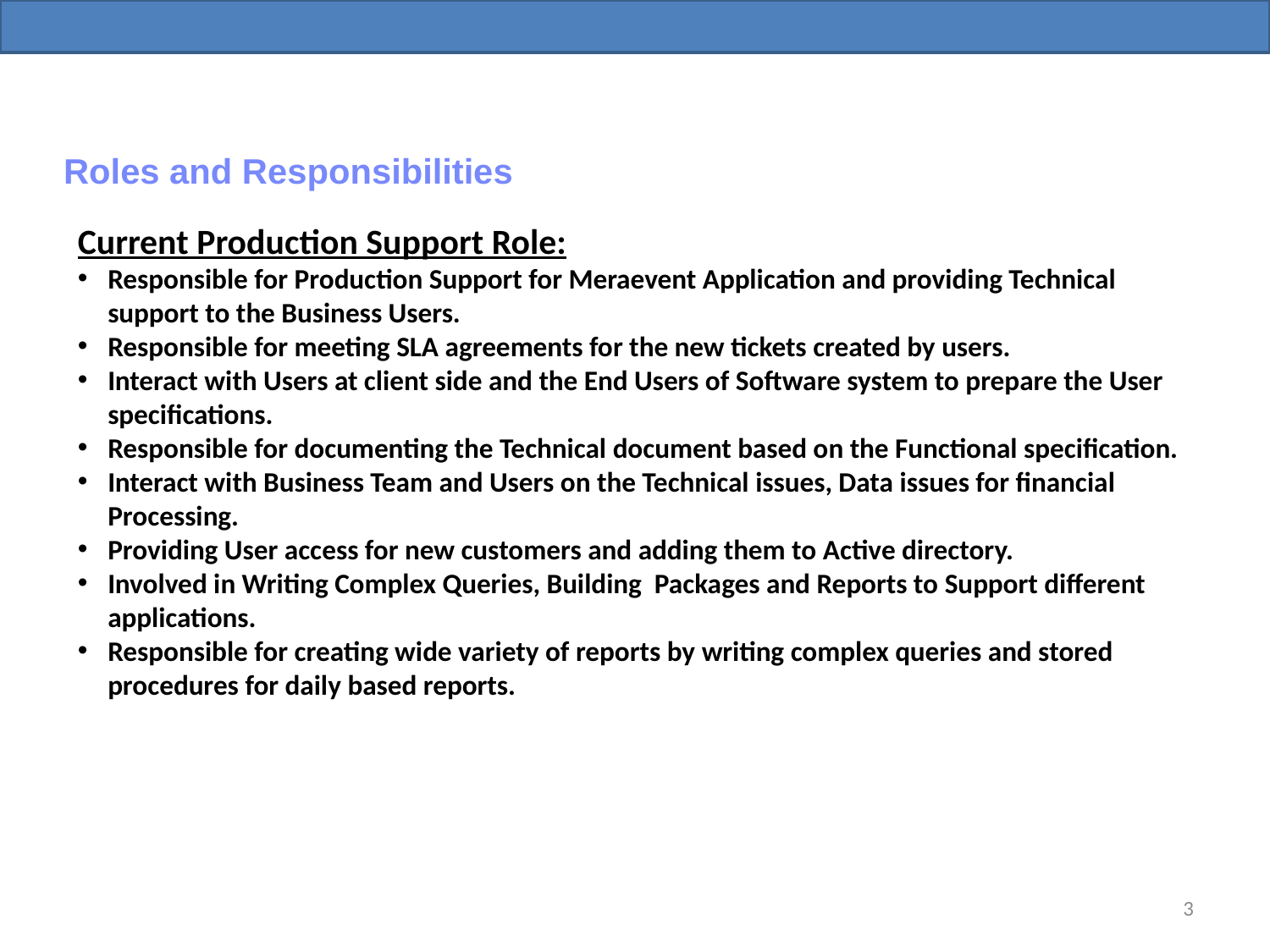

Roles and Responsibilities
Current Production Support Role:
Responsible for Production Support for Meraevent Application and providing Technical support to the Business Users.
Responsible for meeting SLA agreements for the new tickets created by users.
Interact with Users at client side and the End Users of Software system to prepare the User specifications.
Responsible for documenting the Technical document based on the Functional specification.
Interact with Business Team and Users on the Technical issues, Data issues for financial Processing.
Providing User access for new customers and adding them to Active directory.
Involved in Writing Complex Queries, Building  Packages and Reports to Support different applications.
Responsible for creating wide variety of reports by writing complex queries and stored procedures for daily based reports.
3